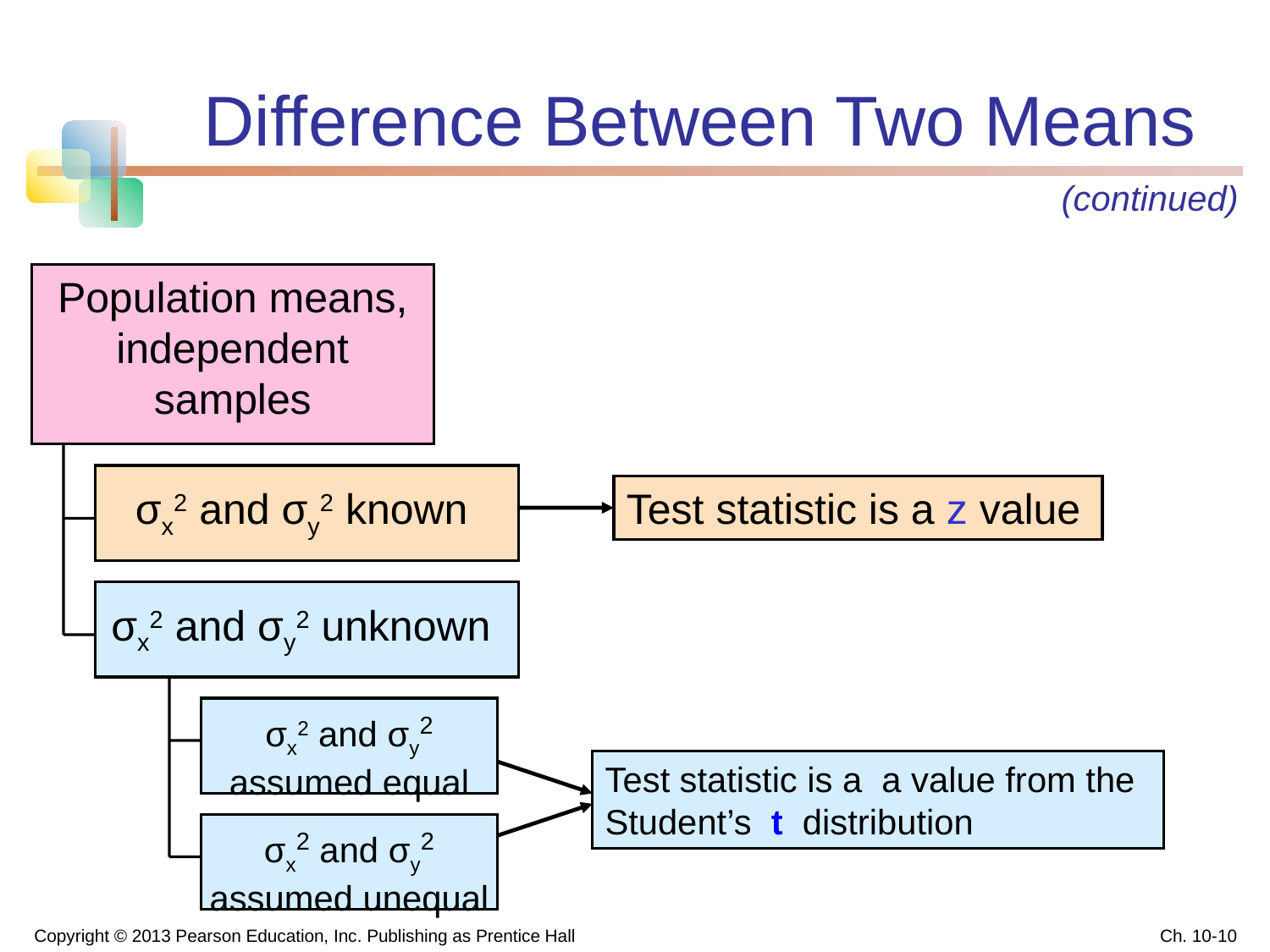

# Difference Between Two Means
(continued)

Population means, independent samples

σx2 and σy2 known
Test statistic is a z value

σx2 and σy2 unknown

σx2 and σy2 assumed equal

Test statistic is a  a value from the Student’s  t  distribution

σx2 and σy2 assumed unequal

Copyright © 2013 Pearson Education, Inc. Publishing as Prentice Hall
Ch. 10-10